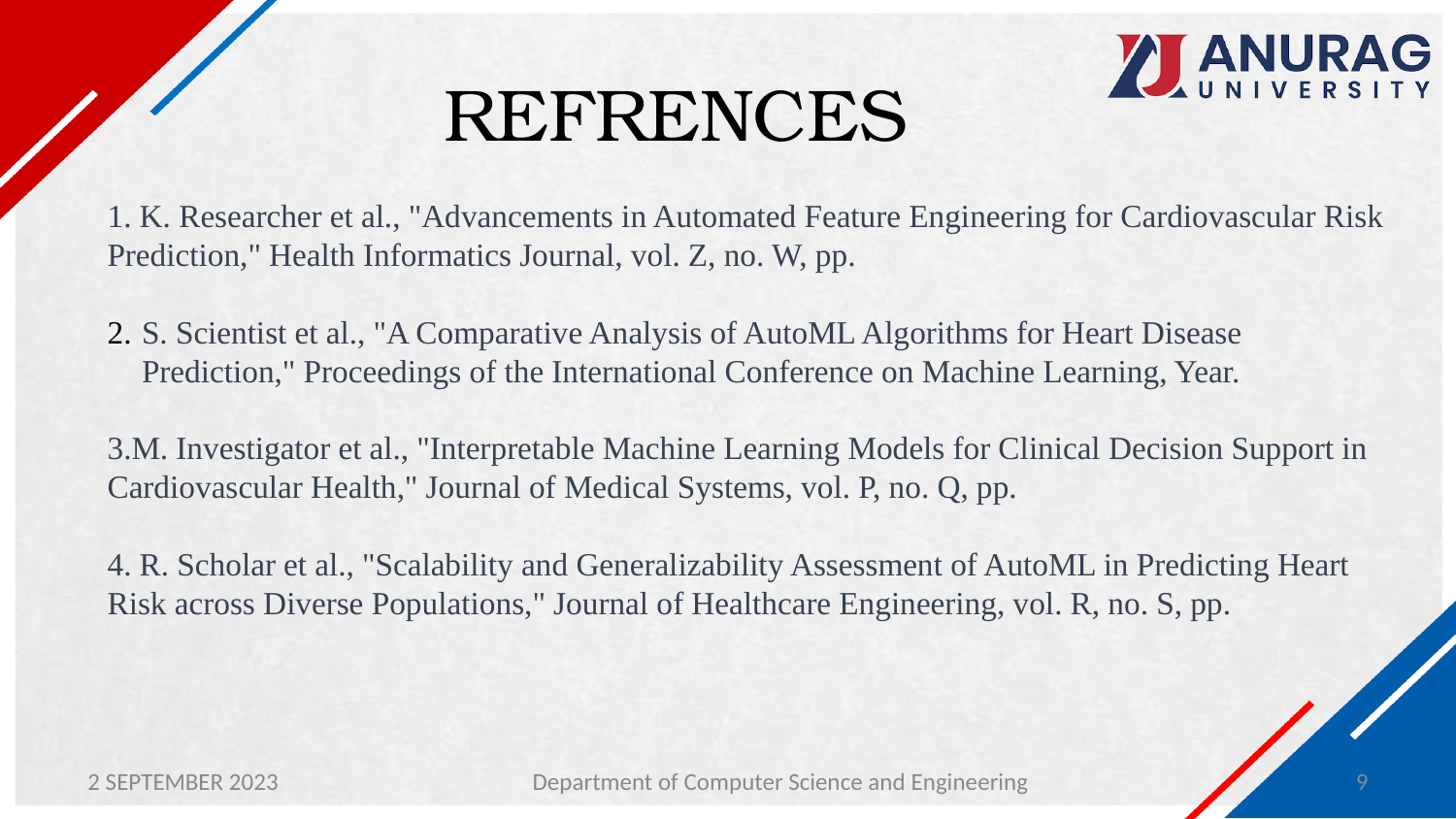

# REFRENCES
1. K. Researcher et al., "Advancements in Automated Feature Engineering for Cardiovascular Risk Prediction," Health Informatics Journal, vol. Z, no. W, pp.

S. Scientist et al., "A Comparative Analysis of AutoML Algorithms for Heart Disease Prediction," Proceedings of the International Conference on Machine Learning, Year.

3.M. Investigator et al., "Interpretable Machine Learning Models for Clinical Decision Support in Cardiovascular Health," Journal of Medical Systems, vol. P, no. Q, pp.

4. R. Scholar et al., "Scalability and Generalizability Assessment of AutoML in Predicting Heart Risk across Diverse Populations," Journal of Healthcare Engineering, vol. R, no. S, pp.

2 SEPTEMBER 2023
Department of Computer Science and Engineering
9